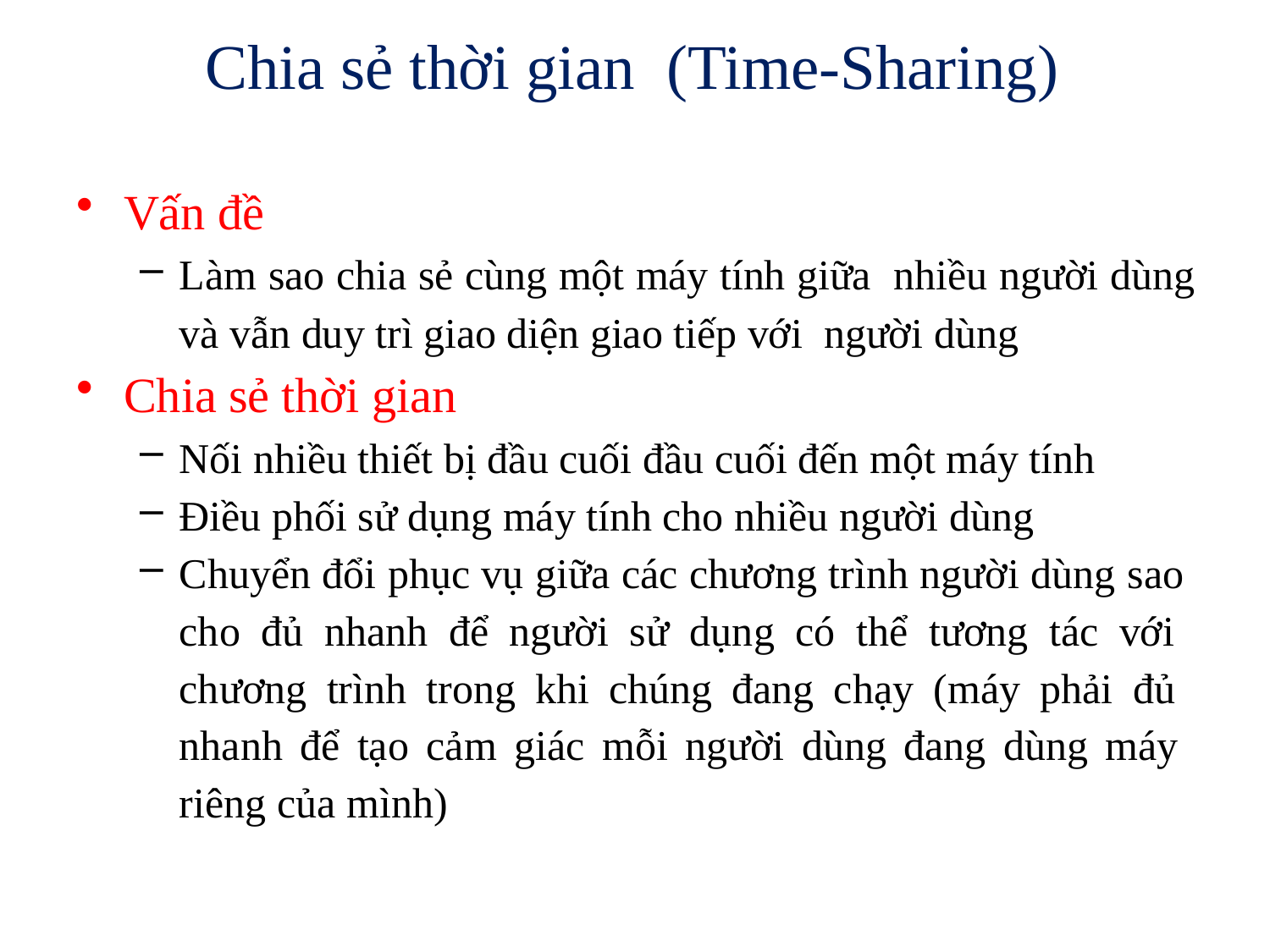

# Chia sẻ thời gian  (Time-Sharing)
Vấn đề
Làm sao chia sẻ cùng một máy tính giữa  nhiều người dùng và vẫn duy trì giao diện giao tiếp với  người dùng
Chia sẻ thời gian
Nối nhiều thiết bị đầu cuối đầu cuối đến một máy tính
Điều phối sử dụng máy tính cho nhiều người dùng
Chuyển đổi phục vụ giữa các chương trình người dùng sao  cho đủ nhanh để người sử dụng có thể tương tác với  chương trình trong khi chúng đang chạy (máy phải đủ  nhanh để tạo cảm giác mỗi người dùng đang dùng máy  riêng của mình)